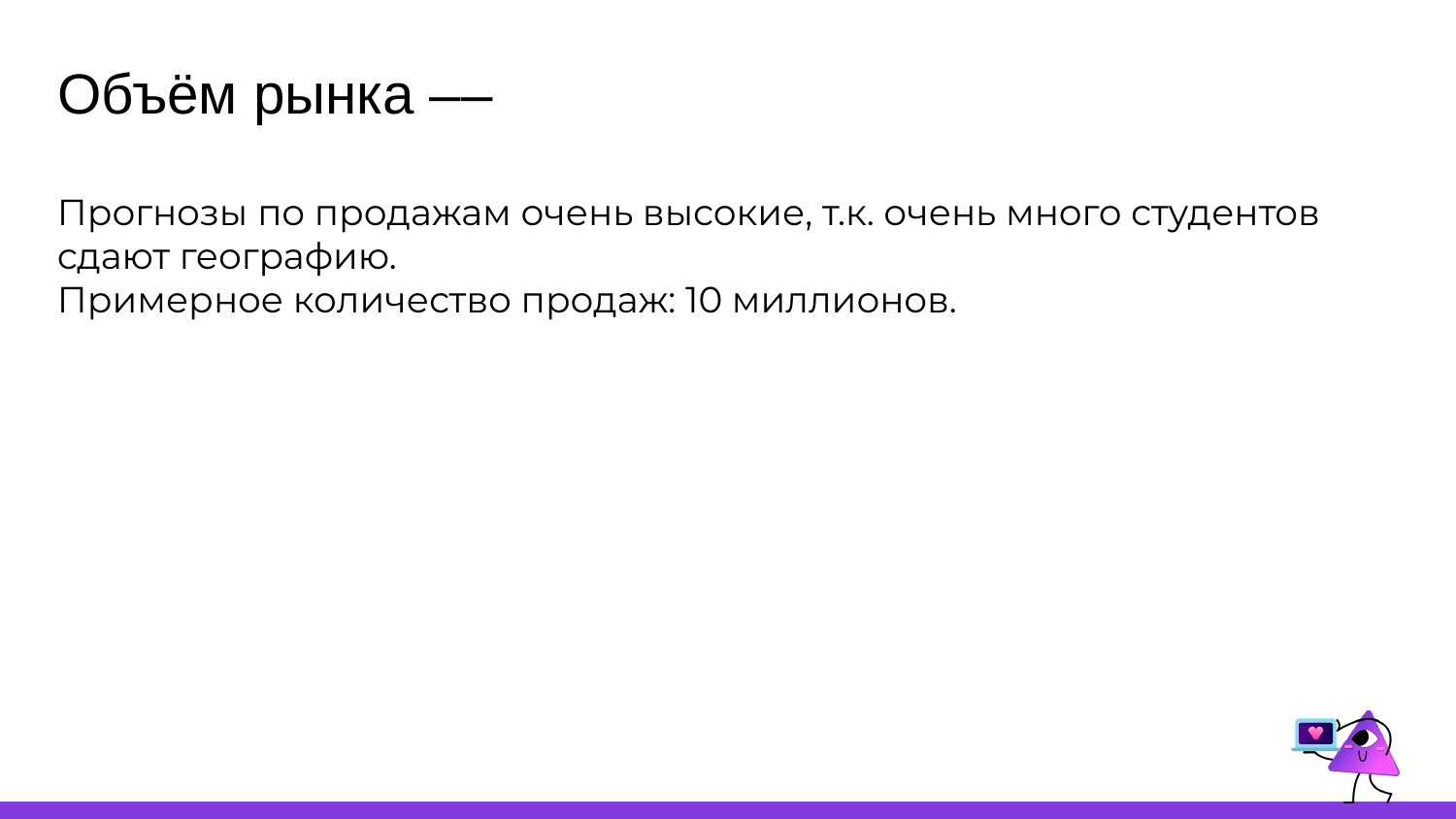

# Объём рынка ––
Прогнозы по продажам очень высокие, т.к. очень много студентов сдают географию.
Примерное количество продаж: 10 миллионов.